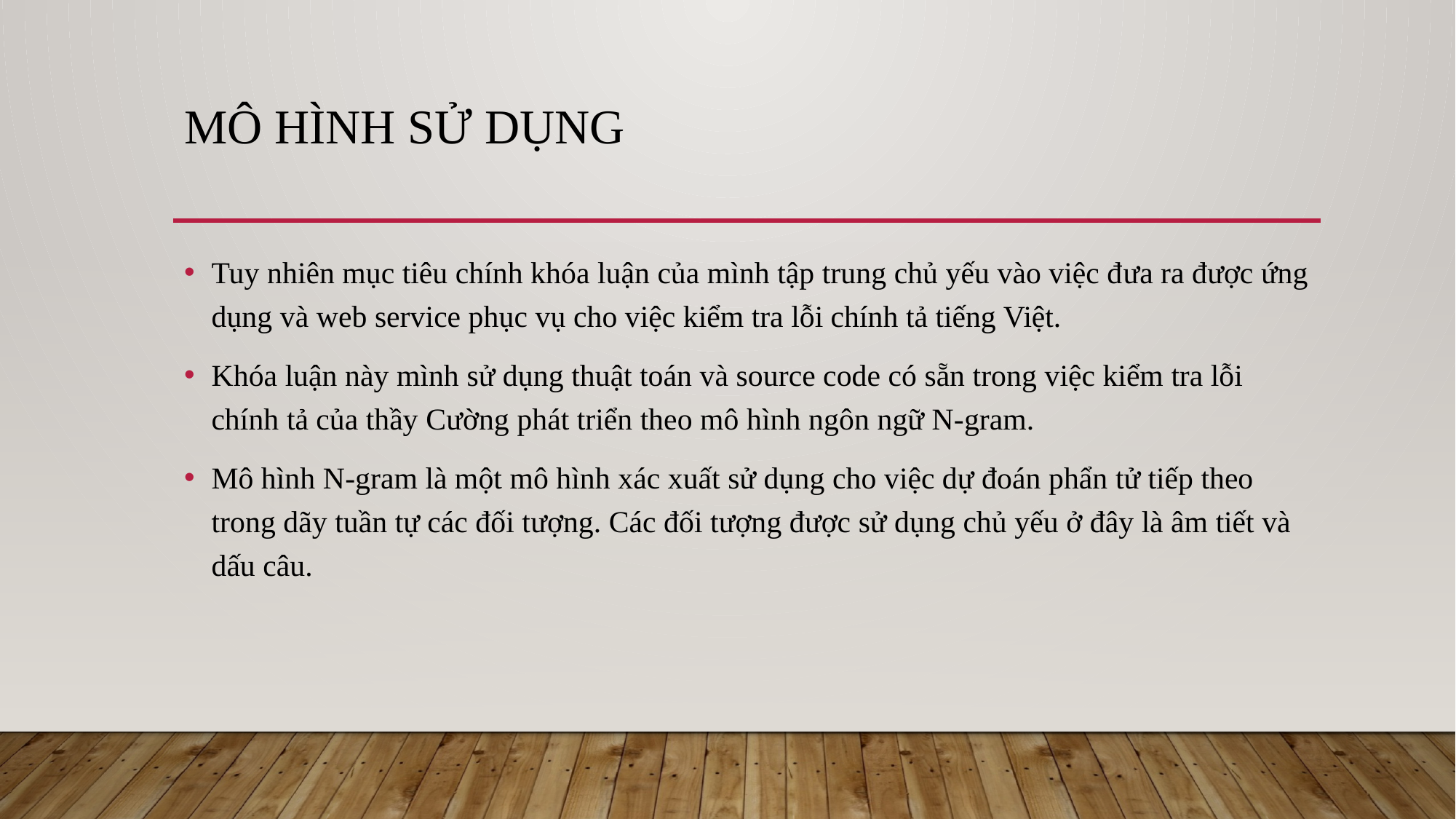

# Mô hình sử dụng
Tuy nhiên mục tiêu chính khóa luận của mình tập trung chủ yếu vào việc đưa ra được ứng dụng và web service phục vụ cho việc kiểm tra lỗi chính tả tiếng Việt.
Khóa luận này mình sử dụng thuật toán và source code có sẵn trong việc kiểm tra lỗi chính tả của thầy Cường phát triển theo mô hình ngôn ngữ N-gram.
Mô hình N-gram là một mô hình xác xuất sử dụng cho việc dự đoán phẩn tử tiếp theo trong dãy tuần tự các đối tượng. Các đối tượng được sử dụng chủ yếu ở đây là âm tiết và dấu câu.